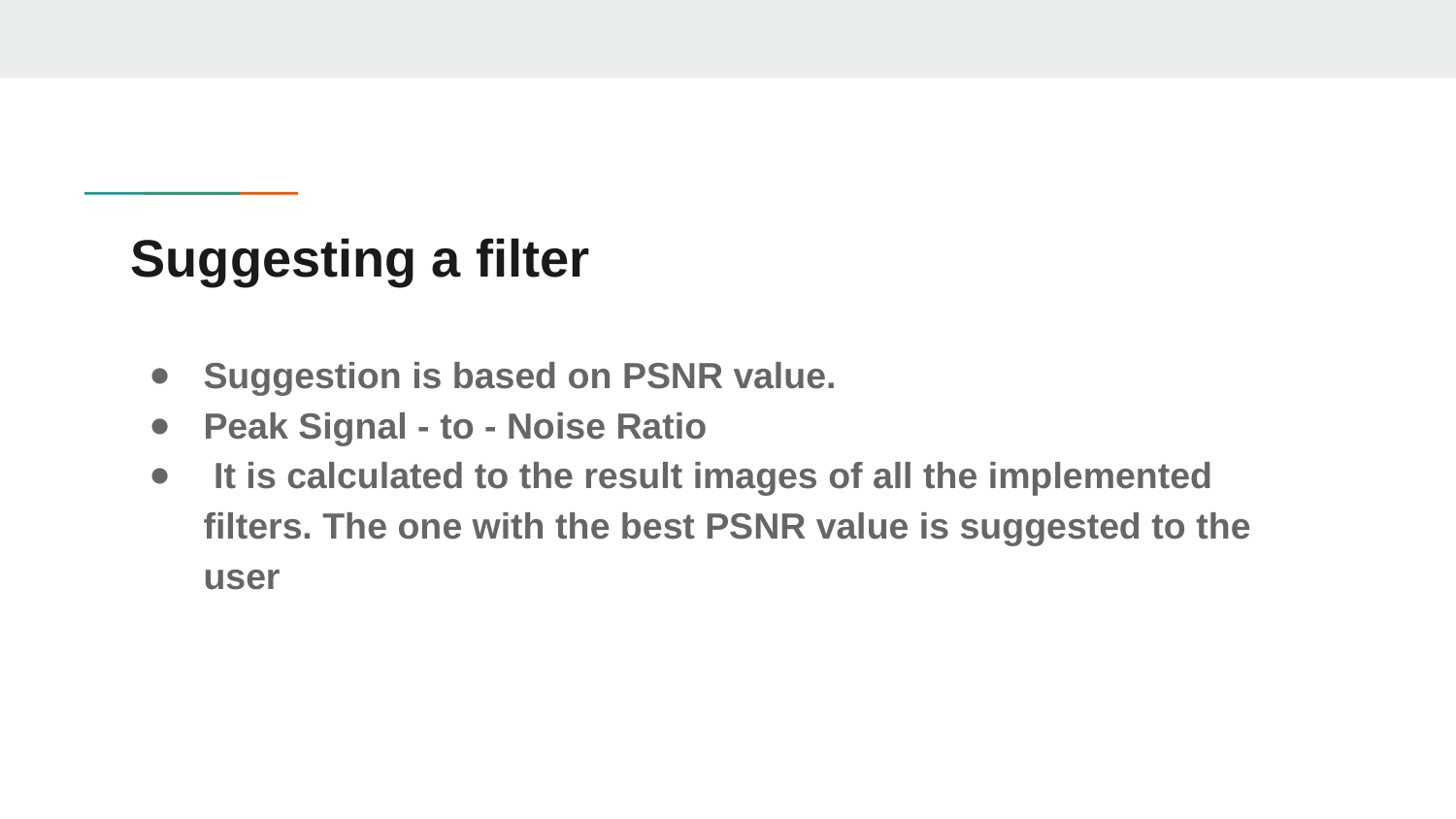

# Suggesting a filter
Suggestion is based on PSNR value.
Peak Signal - to - Noise Ratio
 It is calculated to the result images of all the implemented filters. The one with the best PSNR value is suggested to the user